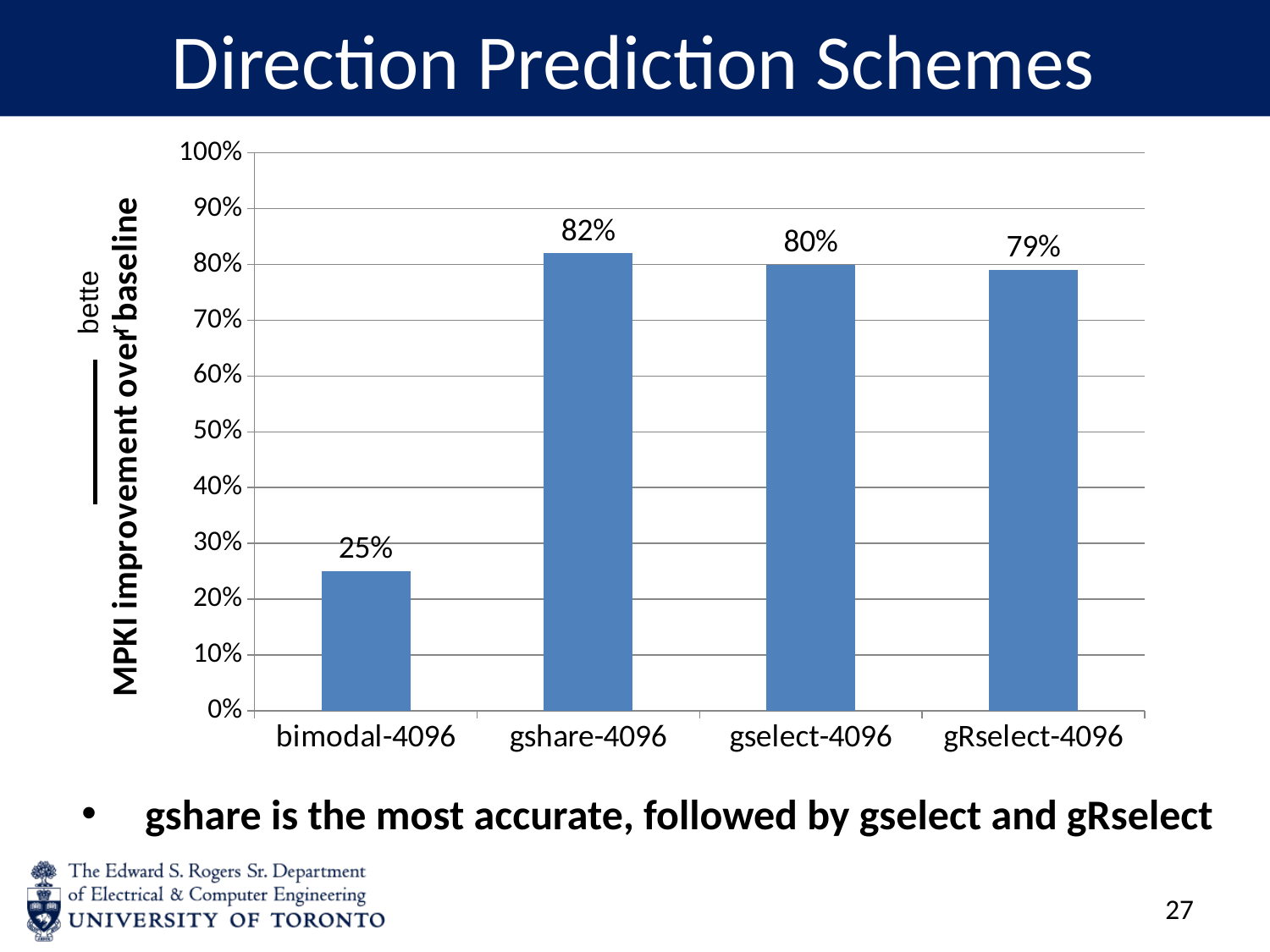

# Direction Prediction Schemes

### Chart

| Category |  |
|---|---|
| bimodal-4096 | 0.25 |
| gshare-4096 | 0.82 |
| gselect-4096 | 0.8 |
| gRselect-4096 | 0.79 |
gshare is the most accurate, followed by gselect and gRselect
27